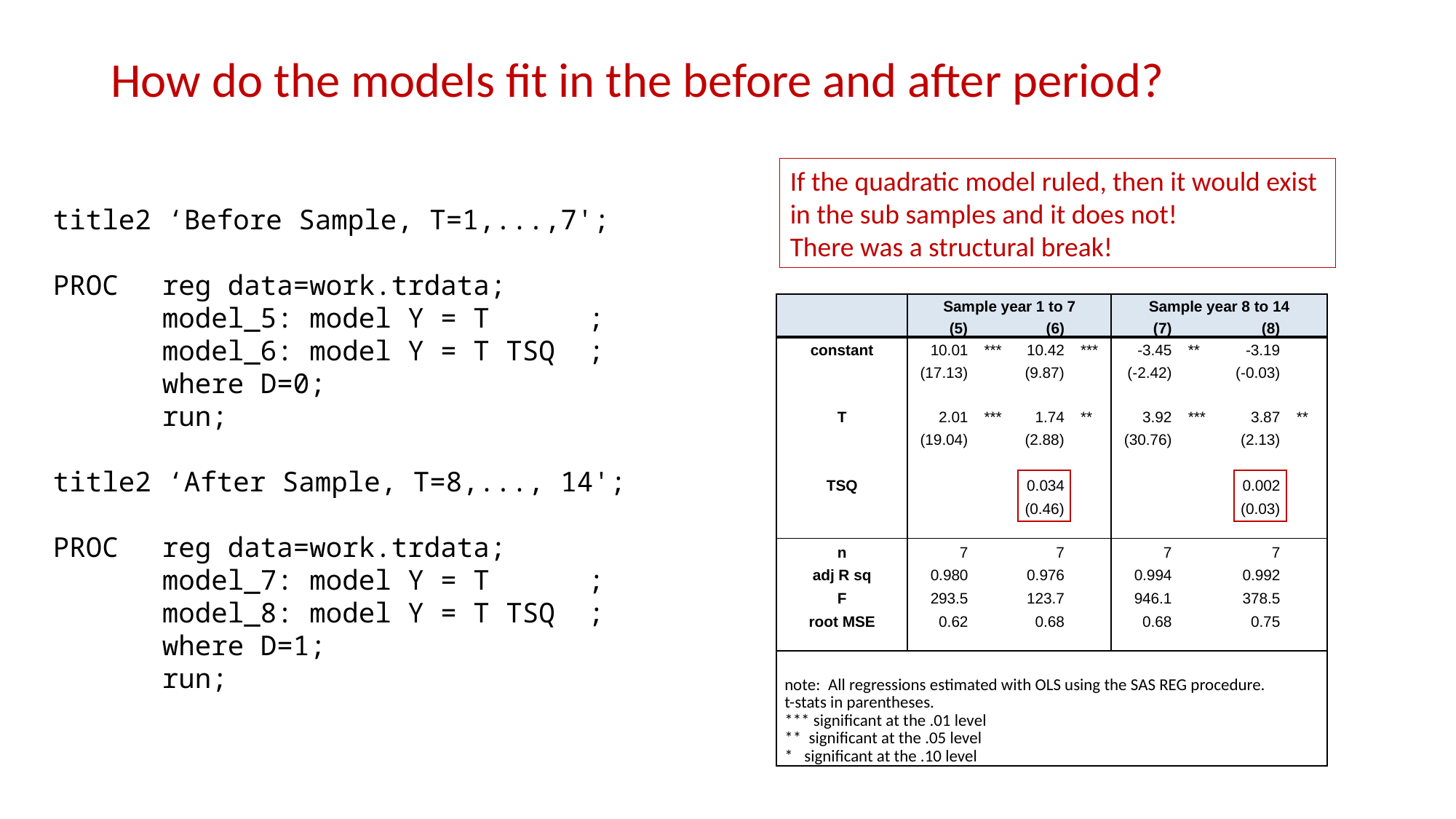

# How do the models fit in the before and after period?
If the quadratic model ruled, then it would exist in the sub samples and it does not!
There was a structural break!
title2 ‘Before Sample, T=1,...,7';

PROC 	reg data=work.trdata;
	model_5: model Y = T      ;
	model_6: model Y = T TSQ  ;
	where D=0;
	run;

title2 ‘After Sample, T=8,..., 14';

PROC 	reg data=work.trdata;
	model_7: model Y = T      ;
	model_8: model Y = T TSQ  ;
	where D=1;
	run;
|  | Sample year 1 to 7 |  |  |  | Sample year 8 to 14 |  |  |  |
| --- | --- | --- | --- | --- | --- | --- | --- | --- |
|  | (5) |  | (6) |  | (7) |  | (8) |  |
| constant | 10.01 | \*\*\* | 10.42 | \*\*\* | -3.45 | \*\* | -3.19 |  |
|  | (17.13) |  | (9.87) |  | (-2.42) |  | (-0.03) |  |
|  |  |  |  |  |  |  |  |  |
| T | 2.01 | \*\*\* | 1.74 | \*\* | 3.92 | \*\*\* | 3.87 | \*\* |
|  | (19.04) |  | (2.88) |  | (30.76) |  | (2.13) |  |
|  |  |  |  |  |  |  |  |  |
| TSQ |  |  | 0.034 |  |  |  | 0.002 |  |
|  |  |  | (0.46) |  |  |  | (0.03) |  |
|  |  |  |  |  |  |  |  |  |
| n | 7 |  | 7 |  | 7 |  | 7 |  |
| adj R sq | 0.980 |  | 0.976 |  | 0.994 |  | 0.992 |  |
| F | 293.5 |  | 123.7 |  | 946.1 |  | 378.5 |  |
| root MSE | 0.62 |  | 0.68 |  | 0.68 |  | 0.75 |  |
|  |  |  |  |  |  |  |  |  |
| note: All regressions estimated with OLS using the SAS REG procedure. t-stats in parentheses. \*\*\* significant at the .01 level \*\* significant at the .05 level \* significant at the .10 level |  |  |  |  |  |  |  |  |